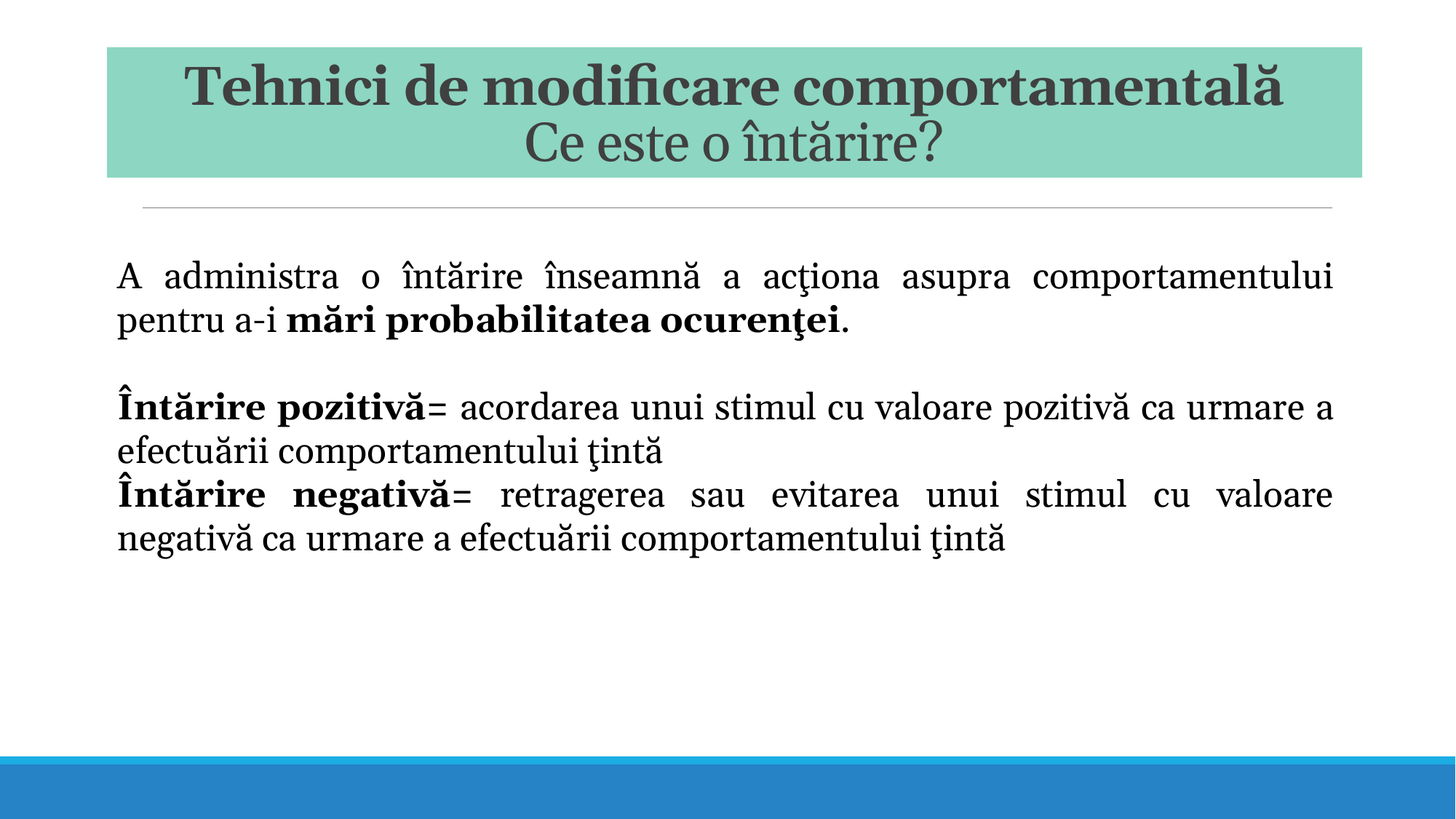

# Tehnici de modificare comportamentală Ce este o întărire?
A administra o întărire înseamnă a acţiona asupra comportamentului pentru a-i mări probabilitatea ocurenţei.

Întărire pozitivă= acordarea unui stimul cu valoare pozitivă ca urmare a efectuării comportamentului ţintă
Întărire negativă= retragerea sau evitarea unui stimul cu valoare negativă ca urmare a efectuării comportamentului ţintă